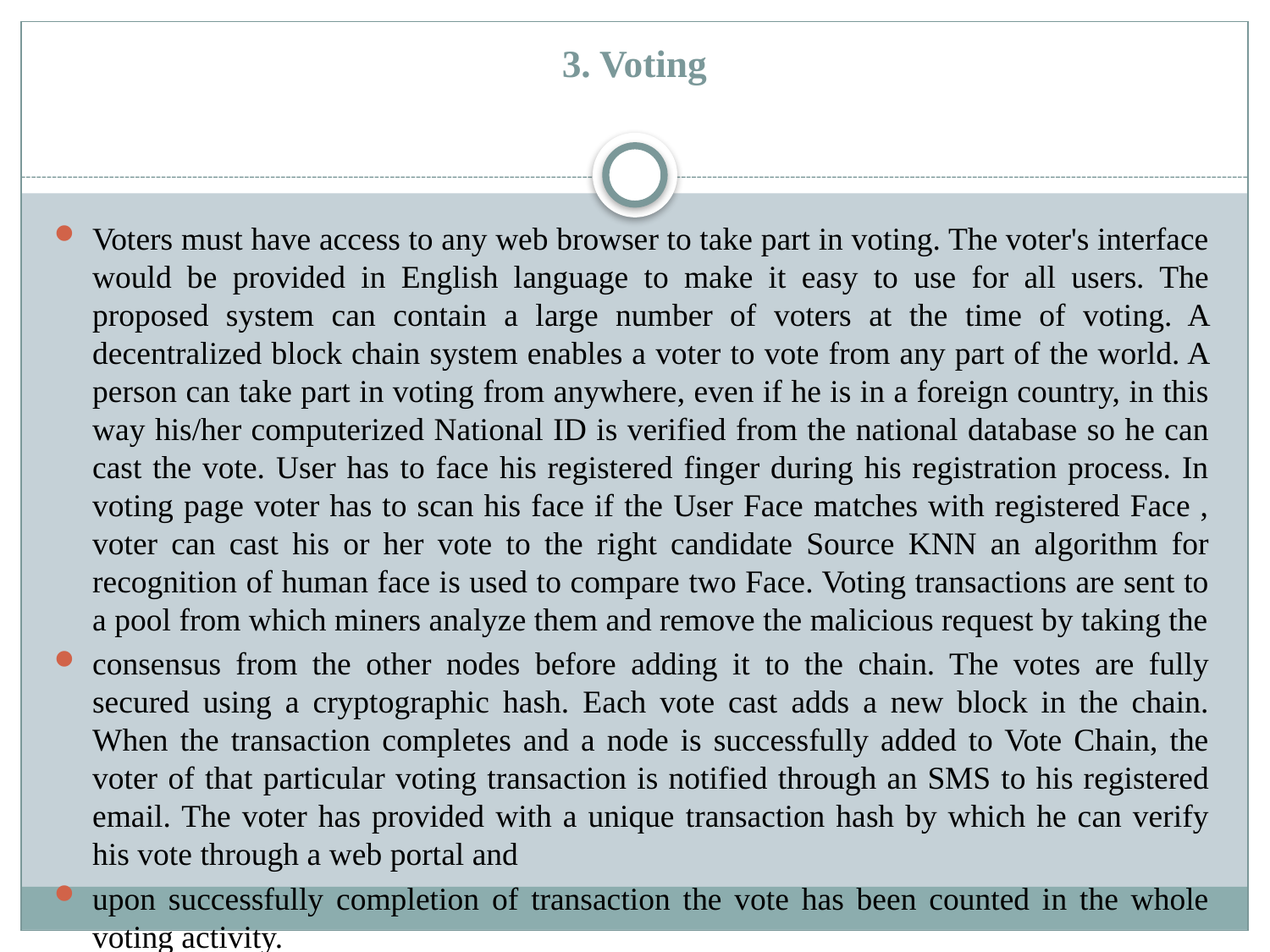

# 3. Voting
Voters must have access to any web browser to take part in voting. The voter's interface would be provided in English language to make it easy to use for all users. The proposed system can contain a large number of voters at the time of voting. A decentralized block chain system enables a voter to vote from any part of the world. A person can take part in voting from anywhere, even if he is in a foreign country, in this way his/her computerized National ID is verified from the national database so he can cast the vote. User has to face his registered finger during his registration process. In voting page voter has to scan his face if the User Face matches with registered Face , voter can cast his or her vote to the right candidate Source KNN an algorithm for recognition of human face is used to compare two Face. Voting transactions are sent to a pool from which miners analyze them and remove the malicious request by taking the
consensus from the other nodes before adding it to the chain. The votes are fully secured using a cryptographic hash. Each vote cast adds a new block in the chain. When the transaction completes and a node is successfully added to Vote Chain, the voter of that particular voting transaction is notified through an SMS to his registered email. The voter has provided with a unique transaction hash by which he can verify his vote through a web portal and
upon successfully completion of transaction the vote has been counted in the whole voting activity.